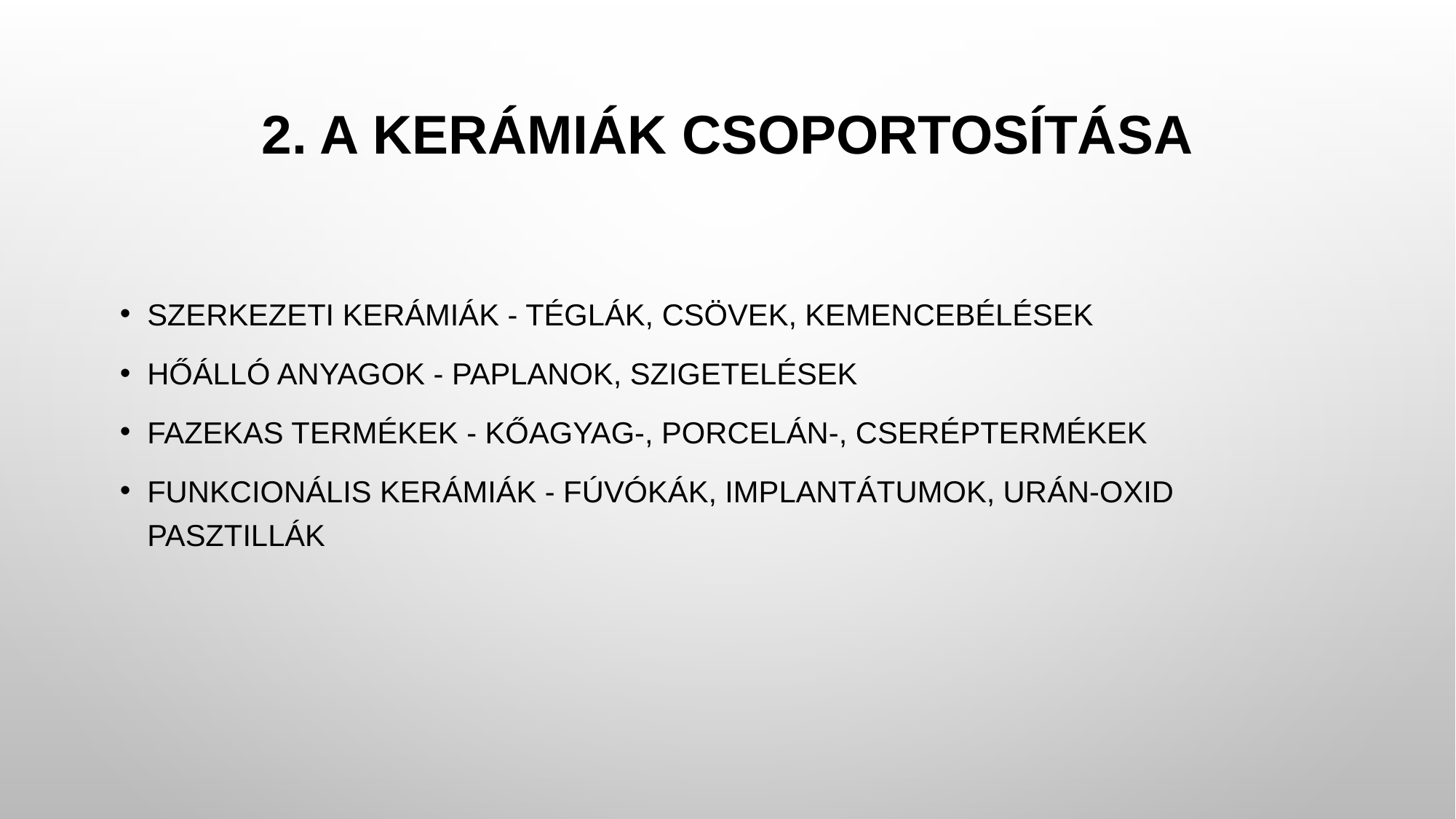

# 2. A kerámiák csoportosítása
szerkezeti kerámiák - téglák, csövek, kemencebélések
hőálló anyagok - paplanok, szigetelések
fazekas termékek - kőagyag-, porcelán-, cseréptermékek
funkcionális kerámiák - fúvókák, implantátumok, urán-oxid pasztillák